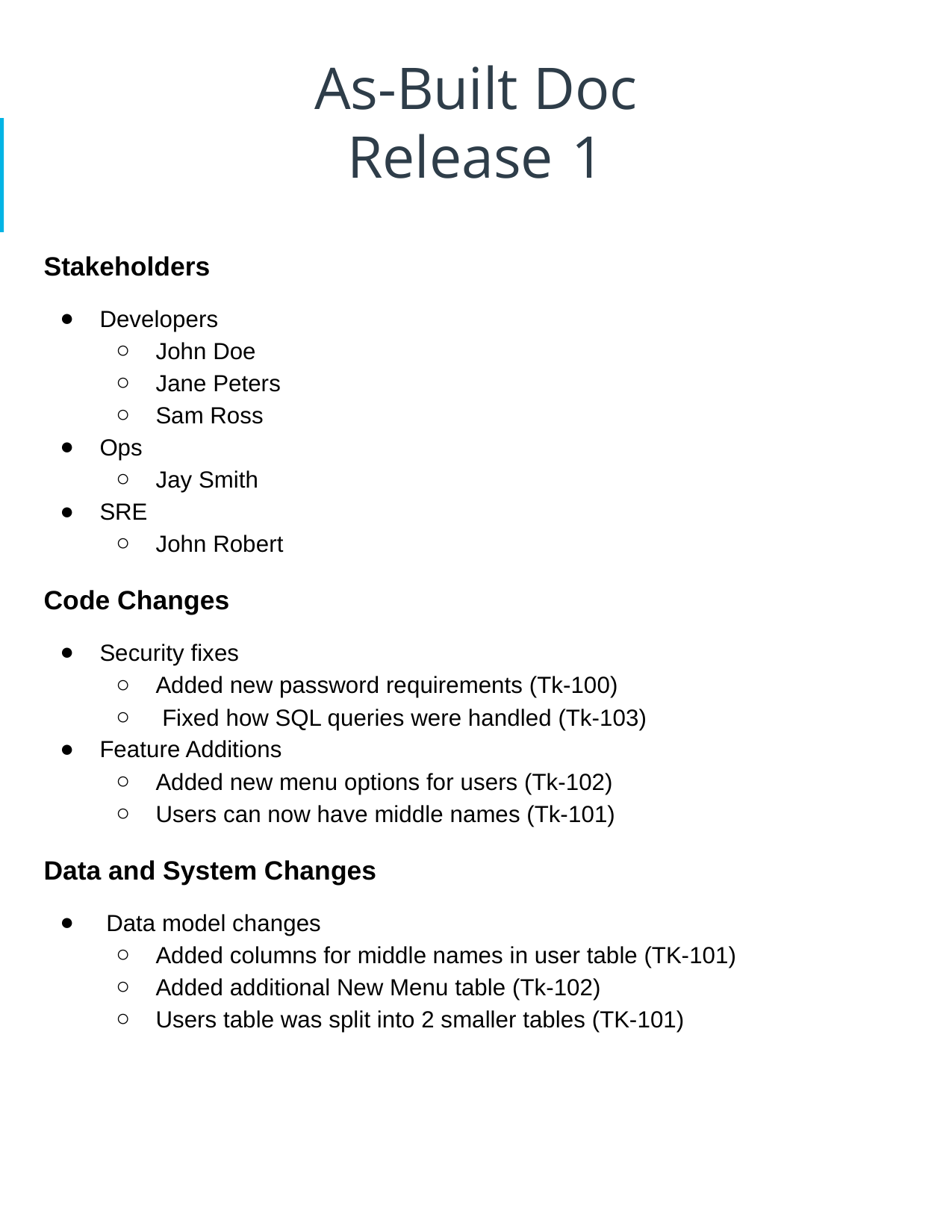

# As-Built Doc Release 	1

Stakeholders
Developers
John Doe
Jane Peters
Sam Ross
Ops
Jay Smith
SRE
John Robert
Code Changes
Security fixes
Added new password requirements (Tk-100)
 Fixed how SQL queries were handled (Tk-103)
Feature Additions
Added new menu options for users (Tk-102)
Users can now have middle names (Tk-101)
Data and System Changes
 Data model changes
Added columns for middle names in user table (TK-101)
Added additional New Menu table (Tk-102)
Users table was split into 2 smaller tables (TK-101)